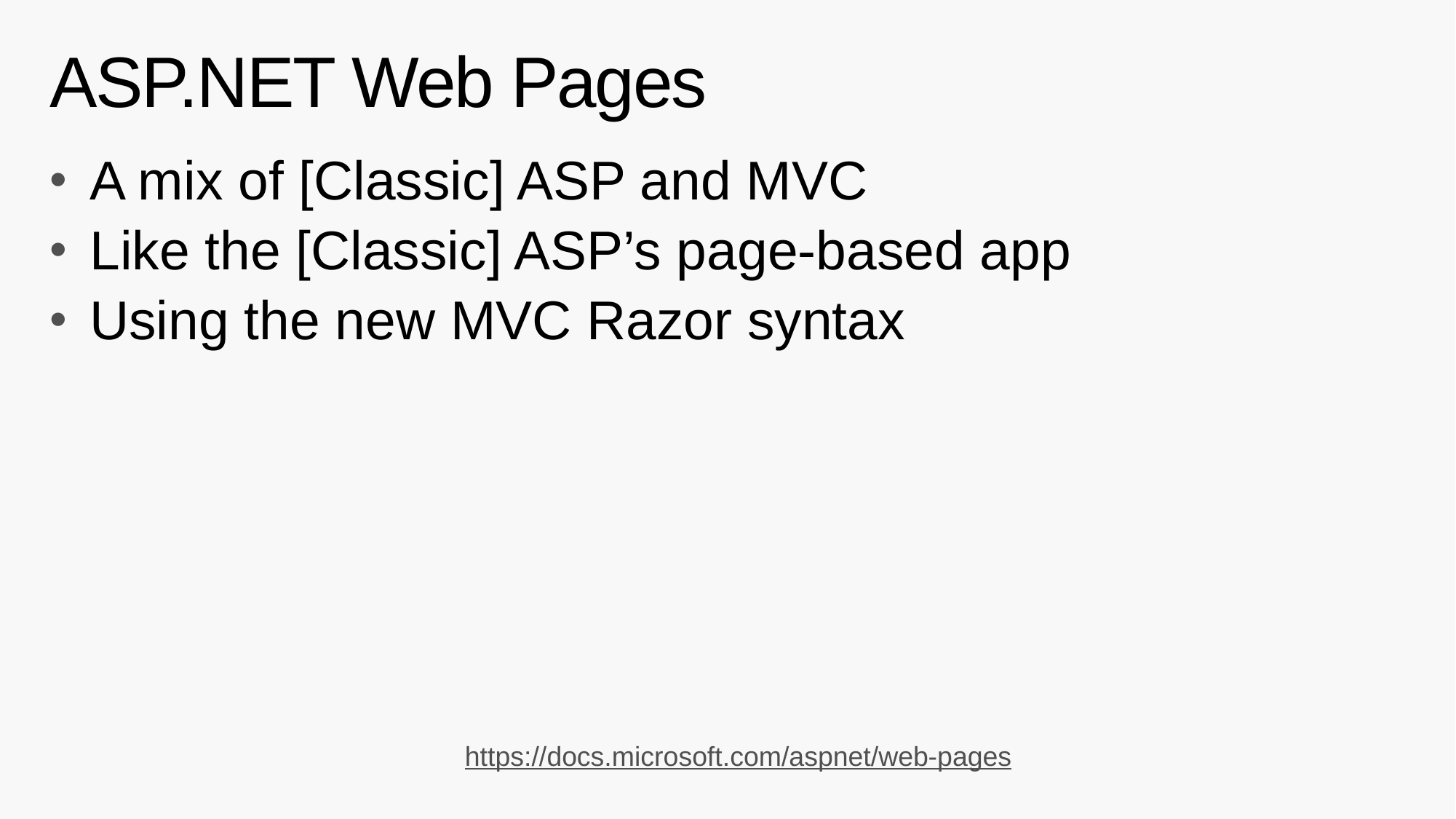

# ASP.NET Web Pages
A mix of [Classic] ASP and MVC
Like the [Classic] ASP’s page-based app
Using the new MVC Razor syntax
https://docs.microsoft.com/aspnet/web-pages